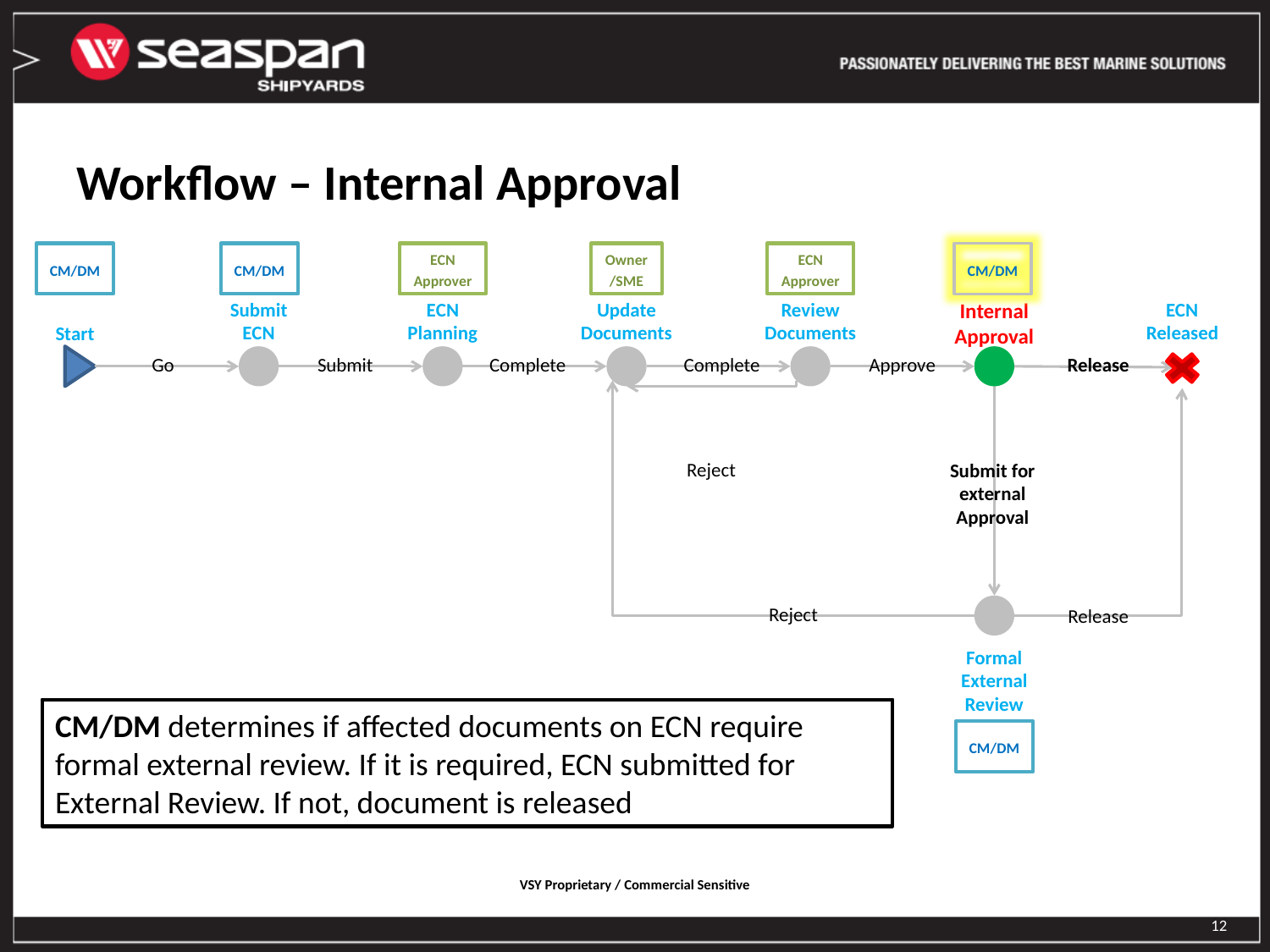

# Workflow – Internal Approval
CM/DM
CM/DM
ECN Approver
Owner/SME
ECN Approver
CM/DM
Submit ECN
ECN Planning
Update Documents
Review Documents
Internal Approval
ECN Released
Start
Go
Submit
Complete
Complete
Approve
Release

Reject
Submit for external Approval
Reject

Release
Formal External Review
CM/DM responsible for internal approval of affected documents
CM/DM determines if affected documents on ECN require formal external review. If it is required, ECN submitted for External Review. If not, document is released
CM/DM
12